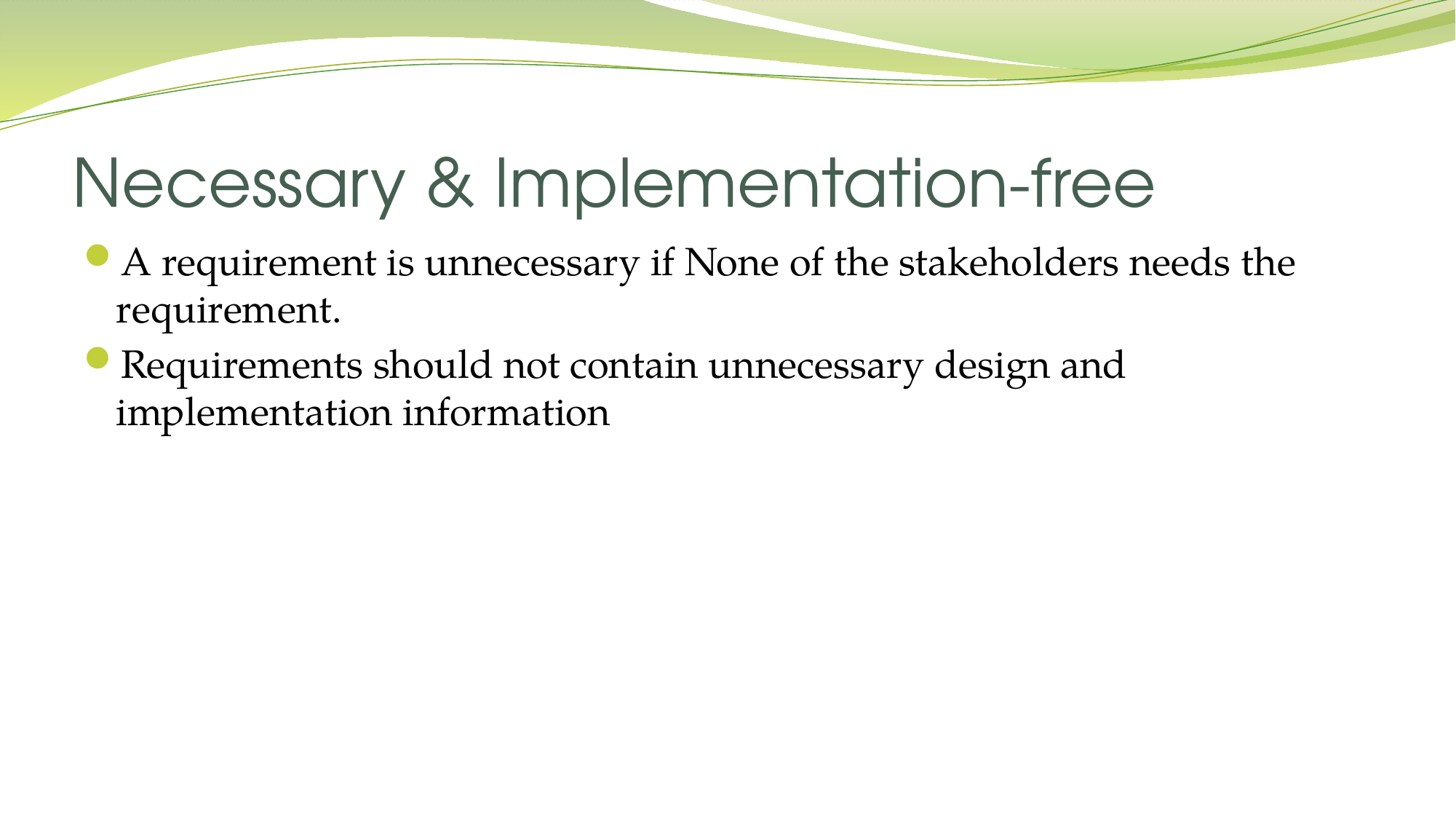

# Necessary & Implementation-free
A requirement is unnecessary if None of the stakeholders needs the requirement.
Requirements should not contain unnecessary design and implementation information